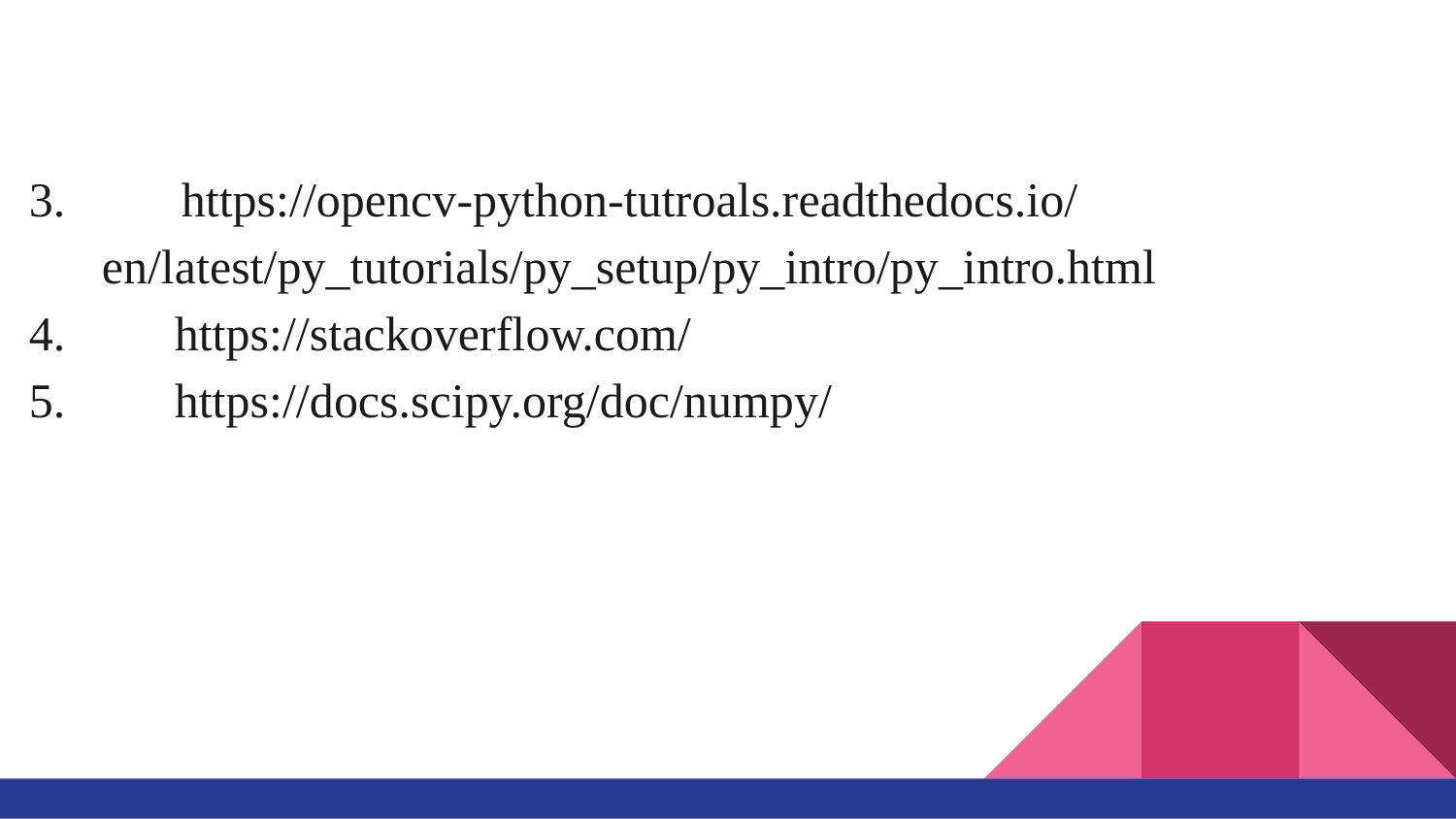

3.	 https://opencv-python-tutroals.readthedocs.io/
en/latest/py_tutorials/py_setup/py_intro/py_intro.html
4. 	https://stackoverflow.com/
5. 	https://docs.scipy.org/doc/numpy/